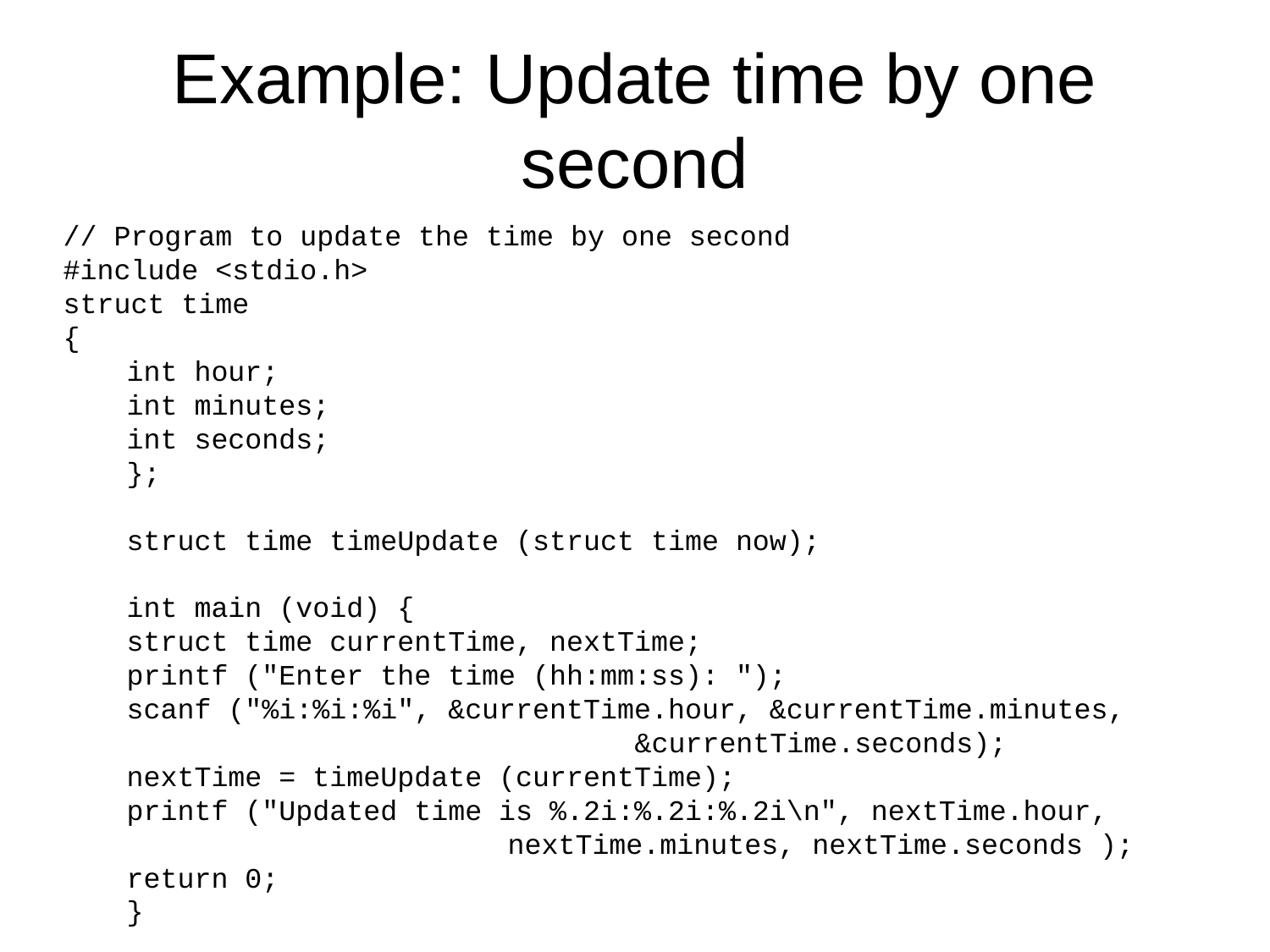

# Example: Update time by one second
// Program to update the time by one second
#include <stdio.h>
struct time
{
int hour;
int minutes;
int seconds;
};

struct time timeUpdate (struct time now);

int main (void) {
struct time currentTime, nextTime;
printf ("Enter the time (hh:mm:ss): ");
scanf ("%i:%i:%i", &currentTime.hour, &currentTime.minutes,
				&currentTime.seconds);
nextTime = timeUpdate (currentTime);
printf ("Updated time is %.2i:%.2i:%.2i\n", nextTime.hour,
			nextTime.minutes, nextTime.seconds );
return 0;
}